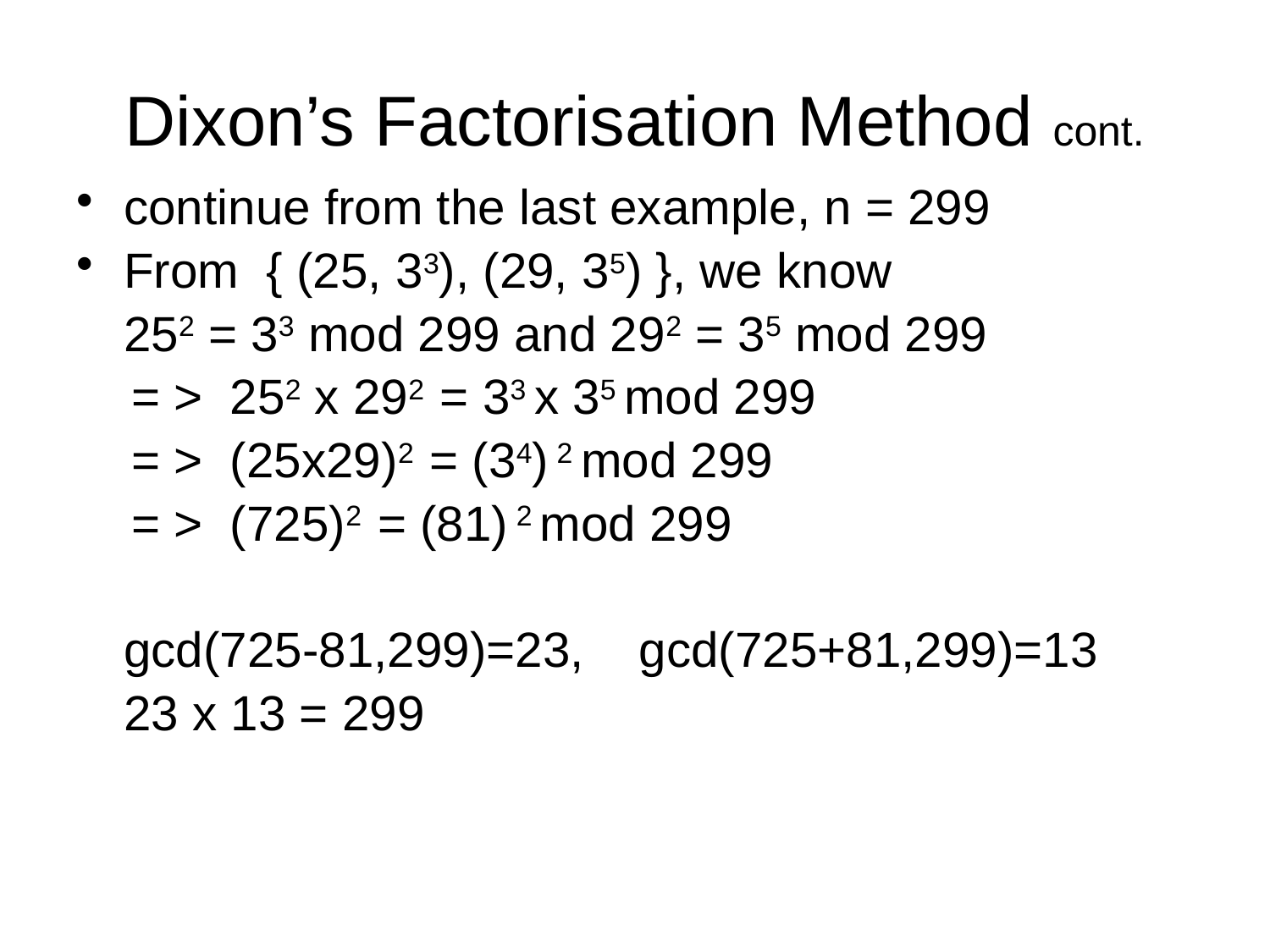

# Dixon’s Factorisation Method cont.
continue from the last example, n = 299
From  { (25, 33), (29, 35) }, we know
	252 = 33 mod 299 and 292 = 35 mod 299
    = >  252 x 292  = 33 x 35 mod 299
    = >  (25x29)2  = (34) 2 mod 299
    = >  (725)2  = (81) 2 mod 299

	gcd(725-81,299)=23,    gcd(725+81,299)=13
	23 x 13 = 299